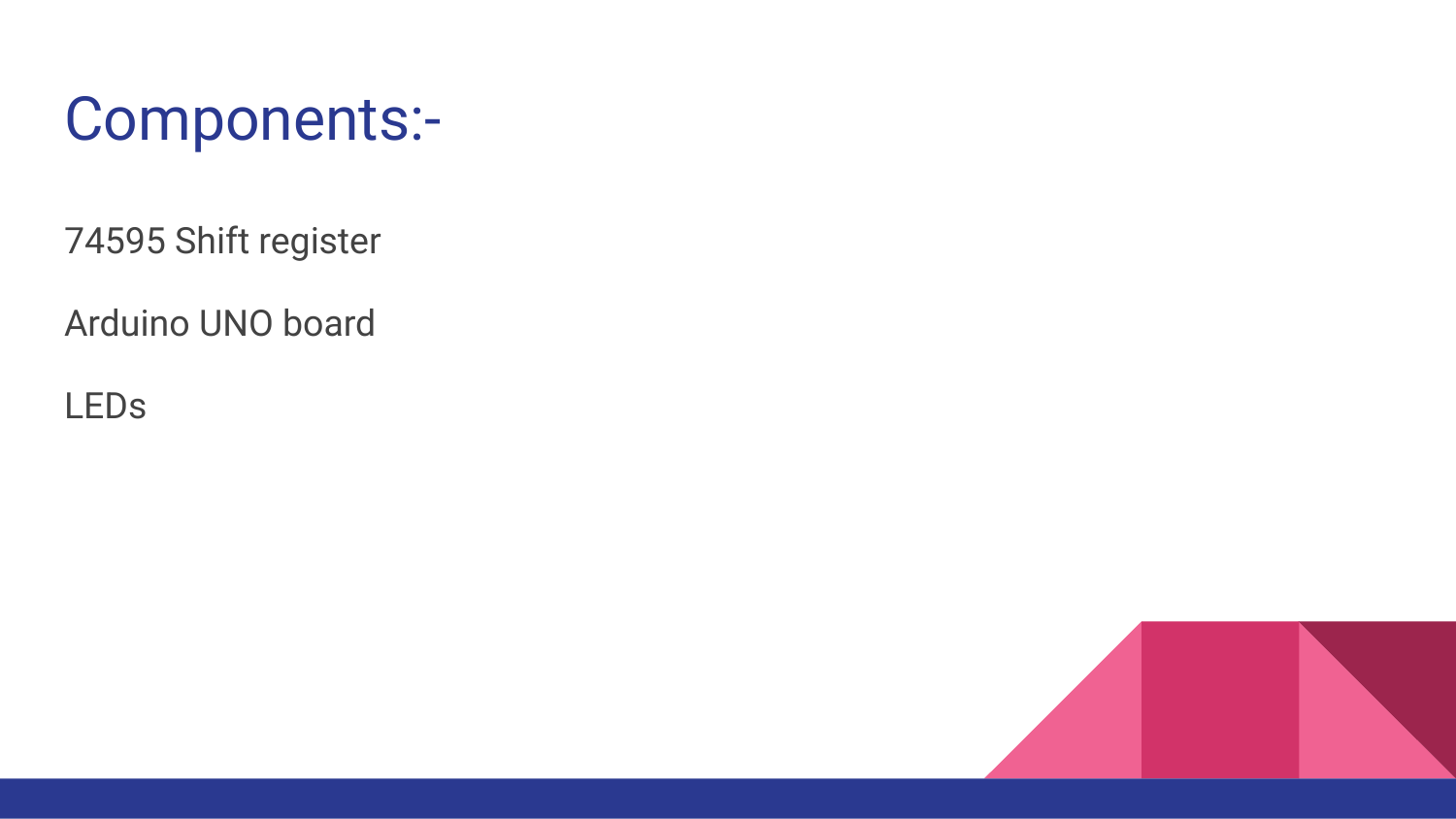

# Components:-

74595 Shift register
Arduino UNO board
LEDs